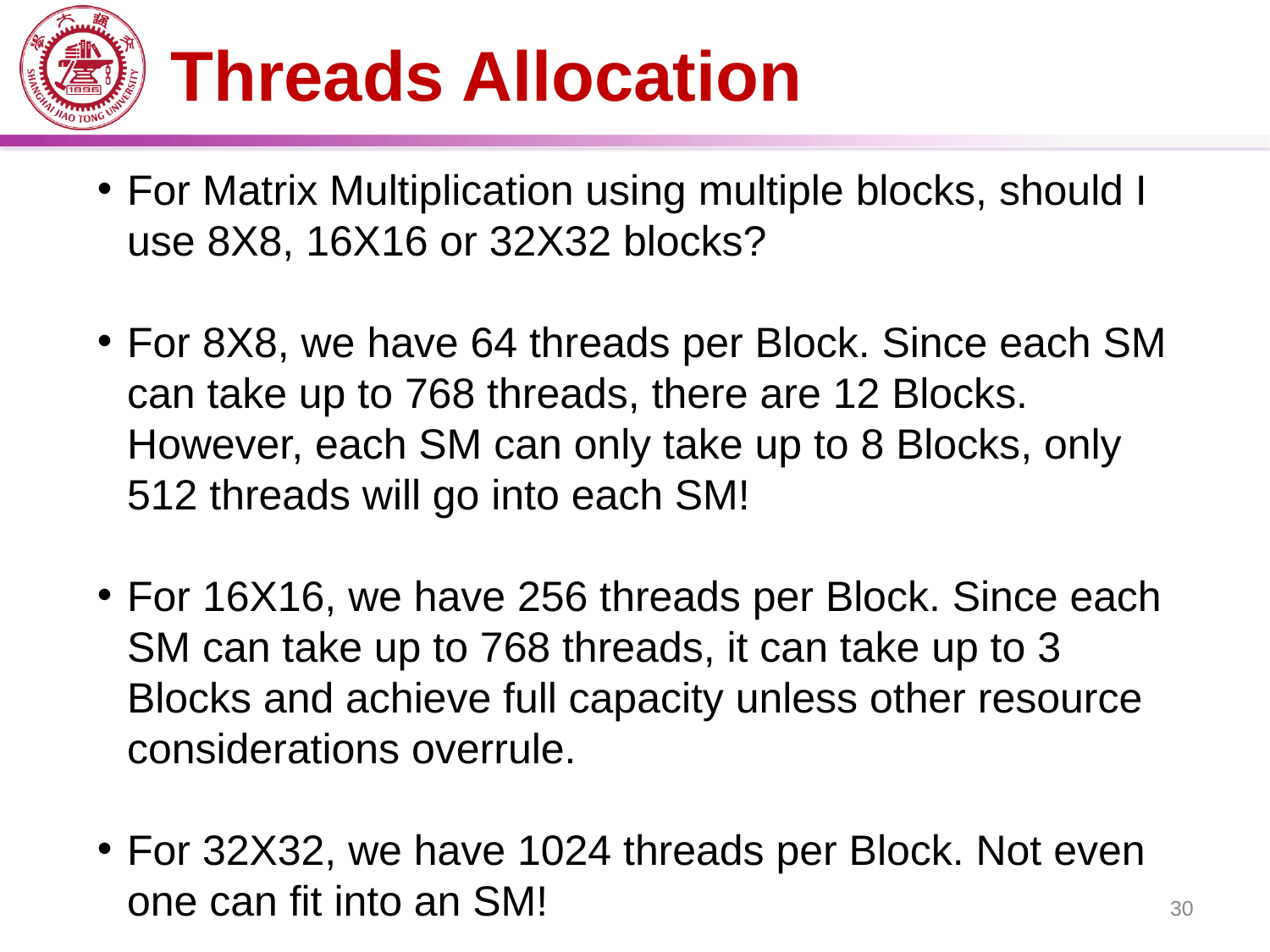

# Threads Allocation

For Matrix Multiplication using multiple blocks, should I use 8X8, 16X16 or 32X32 blocks?

For 8X8, we have 64 threads per Block. Since each SM can take up to 768 threads, there are 12 Blocks. However, each SM can only take up to 8 Blocks, only 512 threads will go into each SM!

For 16X16, we have 256 threads per Block. Since each SM can take up to 768 threads, it can take up to 3 Blocks and achieve full capacity unless other resource considerations overrule.

For 32X32, we have 1024 threads per Block. Not even one can fit into an SM!
30